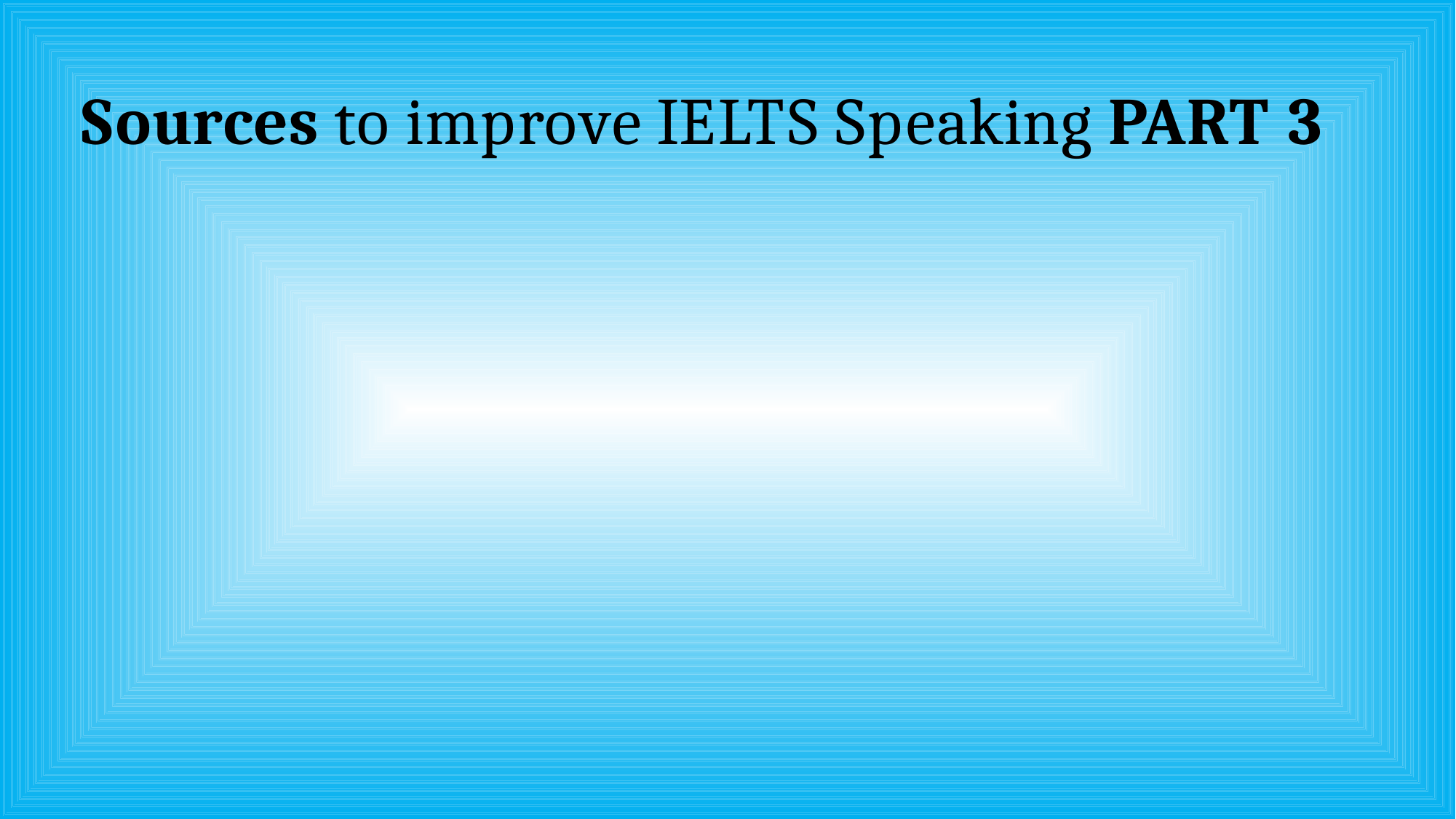

# Sources to improve IELTS Speaking PART 3